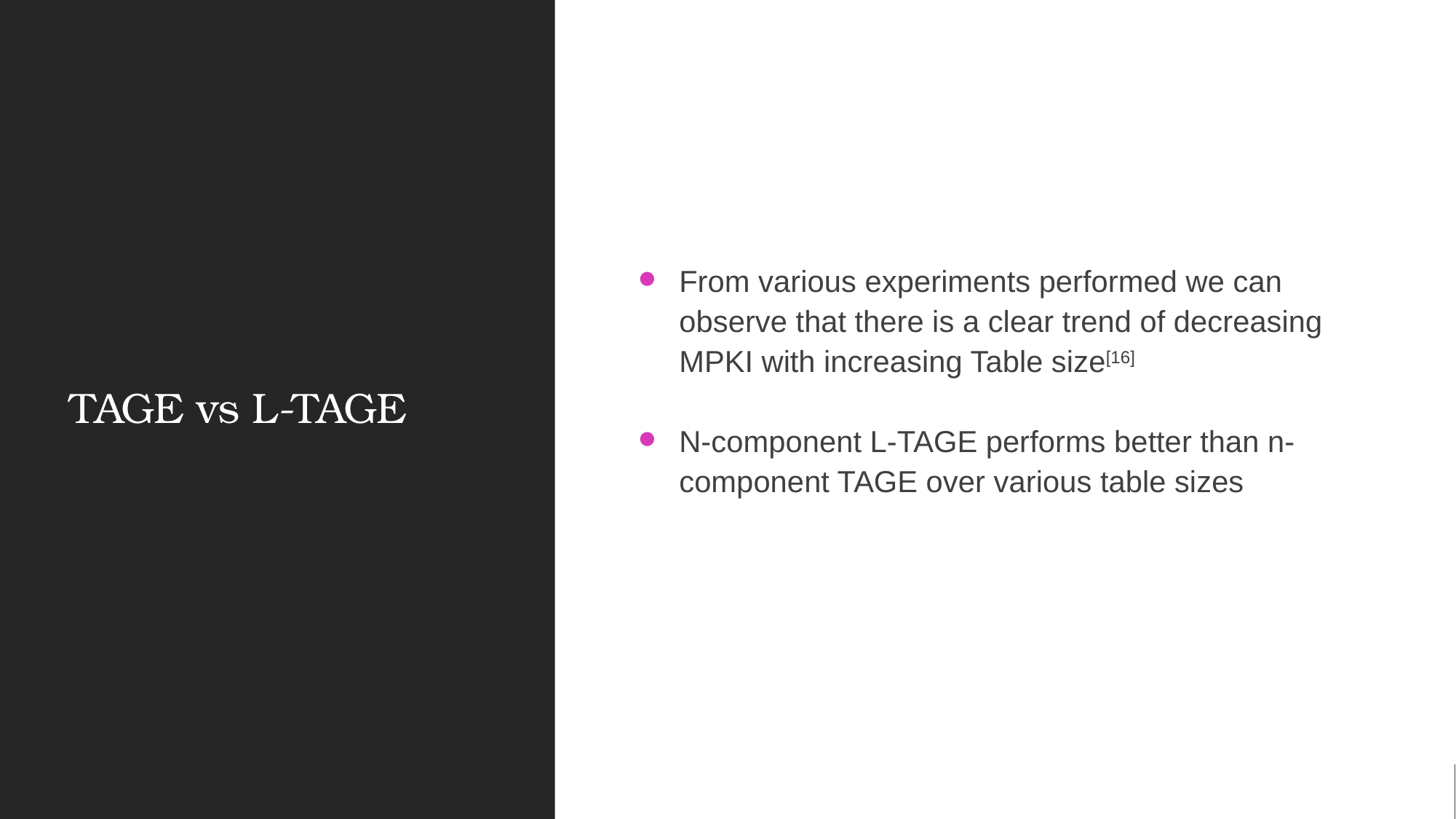

# TAGE vs L-TAGE
From various experiments performed we can observe that there is a clear trend of decreasing MPKI with increasing Table size[16]

N-component L-TAGE performs better than n-component TAGE over various table sizes